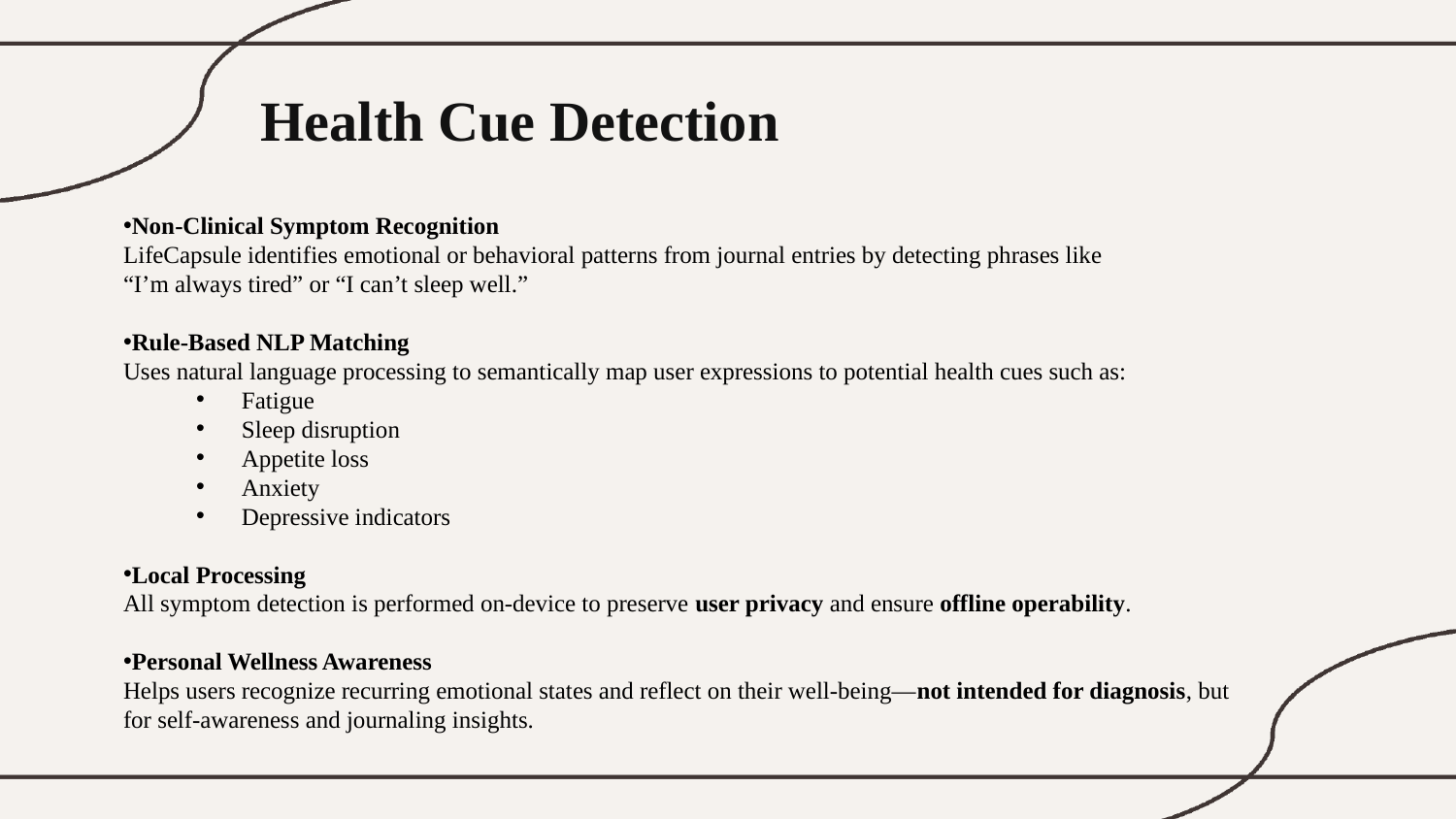

Health Cue Detection
Non-Clinical Symptom Recognition
LifeCapsule identifies emotional or behavioral patterns from journal entries by detecting phrases like
“I’m always tired” or “I can’t sleep well.”

Rule-Based NLP Matching
Uses natural language processing to semantically map user expressions to potential health cues such as:
Fatigue
Sleep disruption
Appetite loss
Anxiety
Depressive indicators

Local Processing
All symptom detection is performed on-device to preserve user privacy and ensure offline operability.

Personal Wellness Awareness
Helps users recognize recurring emotional states and reflect on their well-being—not intended for diagnosis, but for self-awareness and journaling insights.